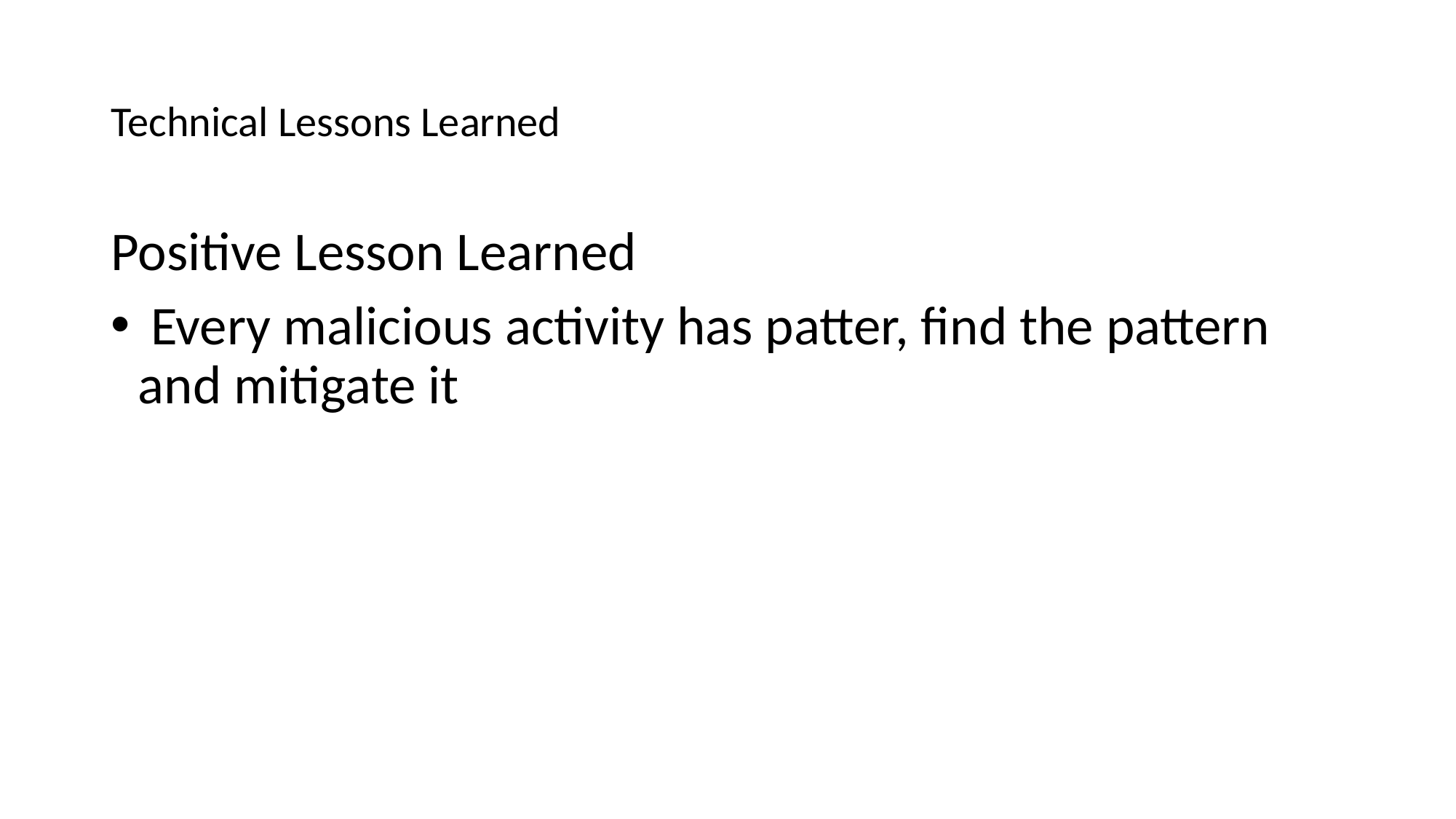

# Technical Lessons Learned
Positive Lesson Learned
 Every malicious activity has patter, find the pattern and mitigate it